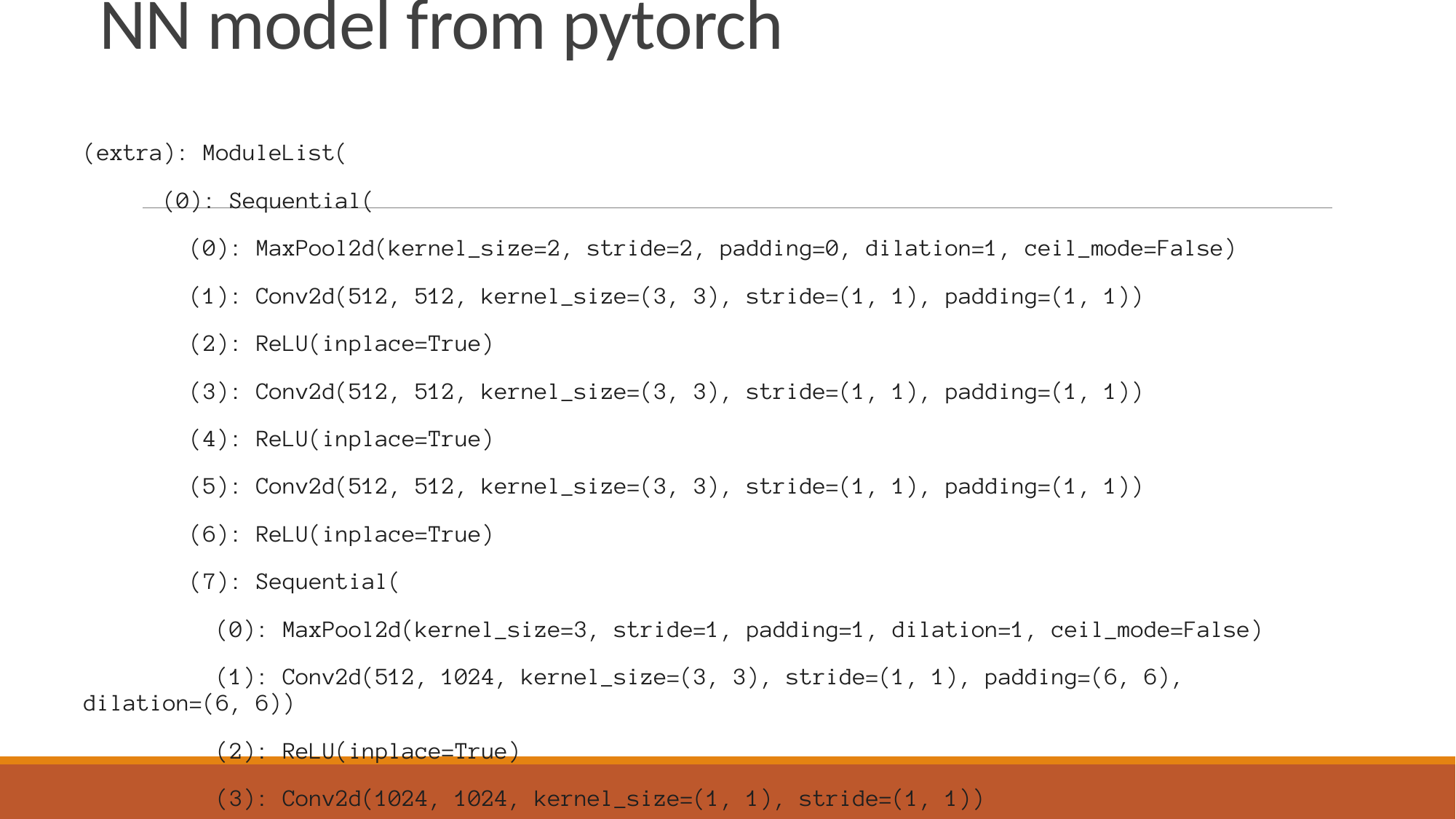

# NN model from pytorch

(extra): ModuleList(
      (0): Sequential(
        (0): MaxPool2d(kernel_size=2, stride=2, padding=0, dilation=1, ceil_mode=False)
        (1): Conv2d(512, 512, kernel_size=(3, 3), stride=(1, 1), padding=(1, 1))
        (2): ReLU(inplace=True)
        (3): Conv2d(512, 512, kernel_size=(3, 3), stride=(1, 1), padding=(1, 1))
        (4): ReLU(inplace=True)
        (5): Conv2d(512, 512, kernel_size=(3, 3), stride=(1, 1), padding=(1, 1))
        (6): ReLU(inplace=True)
        (7): Sequential(
          (0): MaxPool2d(kernel_size=3, stride=1, padding=1, dilation=1, ceil_mode=False)
          (1): Conv2d(512, 1024, kernel_size=(3, 3), stride=(1, 1), padding=(6, 6), dilation=(6, 6))
          (2): ReLU(inplace=True)
          (3): Conv2d(1024, 1024, kernel_size=(1, 1), stride=(1, 1))
          (4): ReLU(inplace=True)
        )
      )